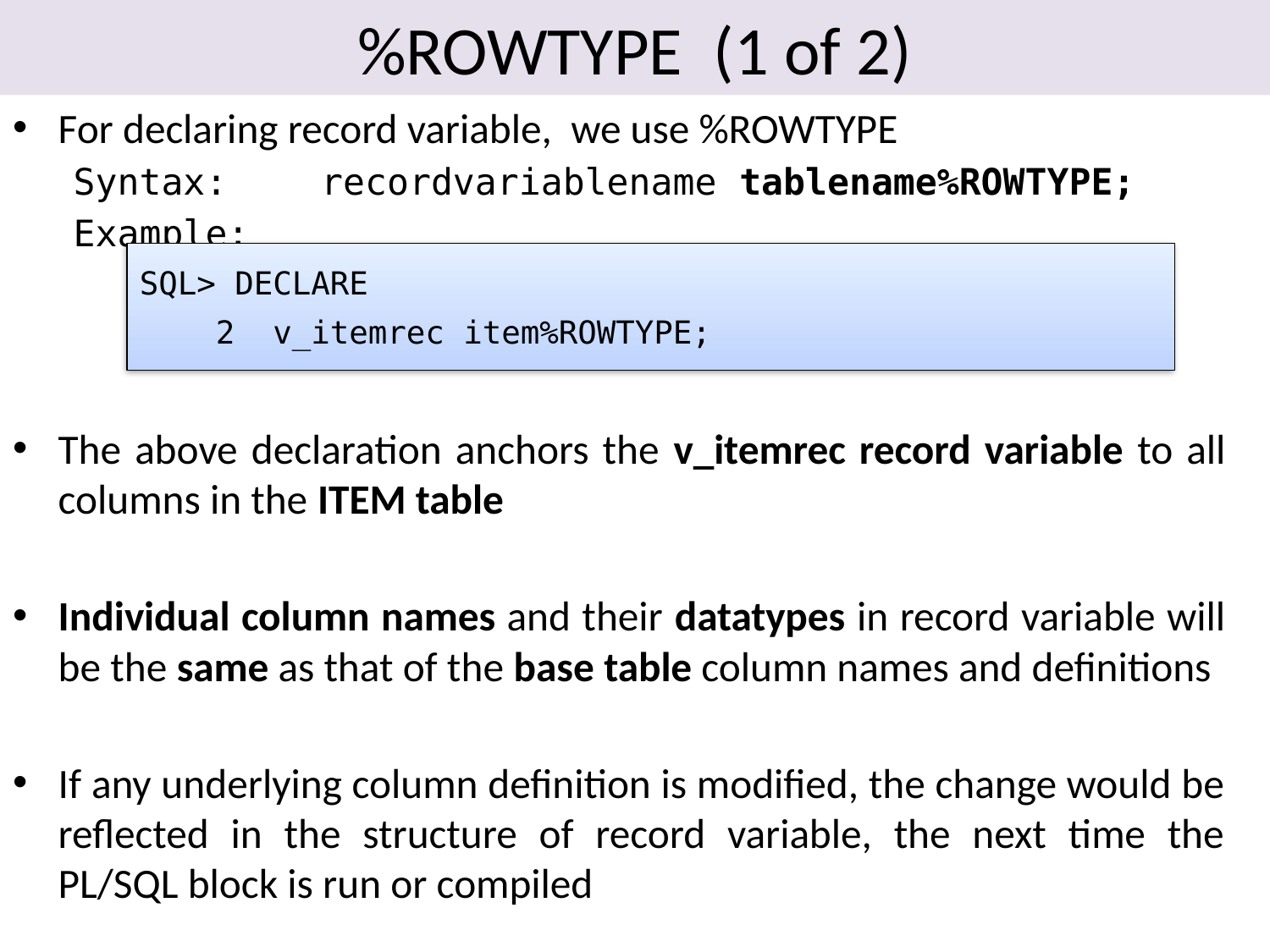

# %ROWTYPE  (1 of 2)
For declaring record variable,  we use %ROWTYPE
Syntax:	 recordvariablename tablename%ROWTYPE;
Example:

The above declaration anchors the v_itemrec record variable to all columns in the ITEM table

Individual column names and their datatypes in record variable will be the same as that of the base table column names and definitions

If any underlying column definition is modified, the change would be reflected in the structure of record variable, the next time the PL/SQL block is run or compiled
SQL> DECLARE
    2  v_itemrec item%ROWTYPE;